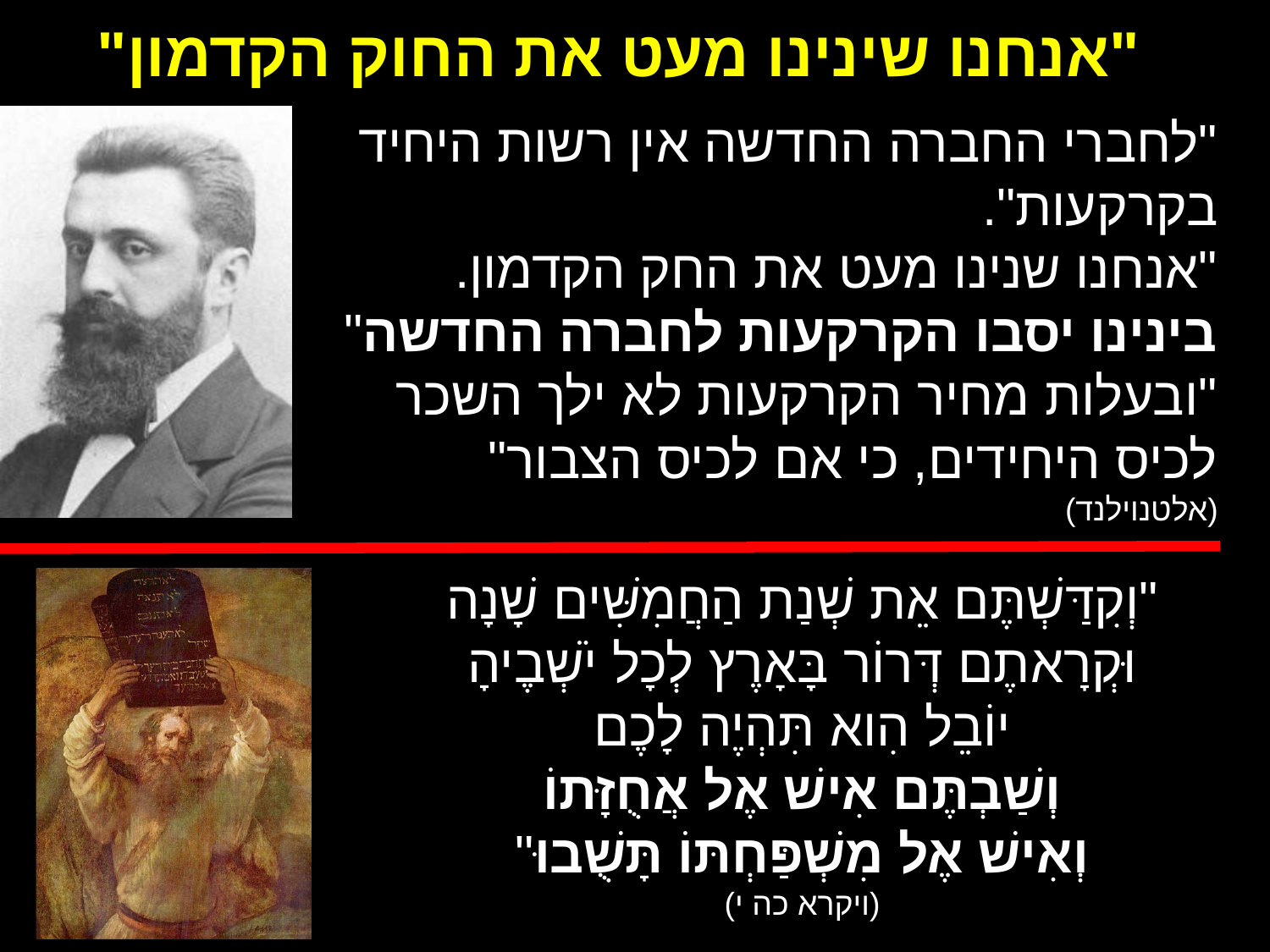

"אנחנו שינינו מעט את החוק הקדמון"
"לחברי החברה החדשה אין רשות היחיד בקרקעות".
"אנחנו שנינו מעט את החק הקדמון. בינינו יסבו הקרקעות לחברה החדשה"
"ובעלות מחיר הקרקעות לא ילך השכר לכיס היחידים, כי אם לכיס הצבור" (אלטנוילנד)

"וְקִדַּשְׁתֶּם אֵת שְׁנַת הַחֲמִשִּׁים שָׁנָה
וּקְרָאתֶם דְּרוֹר בָּאָרֶץ לְכָל יֹשְׁבֶיהָ
יוֹבֵל הִוא תִּהְיֶה לָכֶם
וְשַׁבְתֶּם אִישׁ אֶל אֲחֻזָּתוֹ
וְאִישׁ אֶל מִשְׁפַּחְתּוֹ תָּשֻׁבוּ"
(ויקרא כה י)